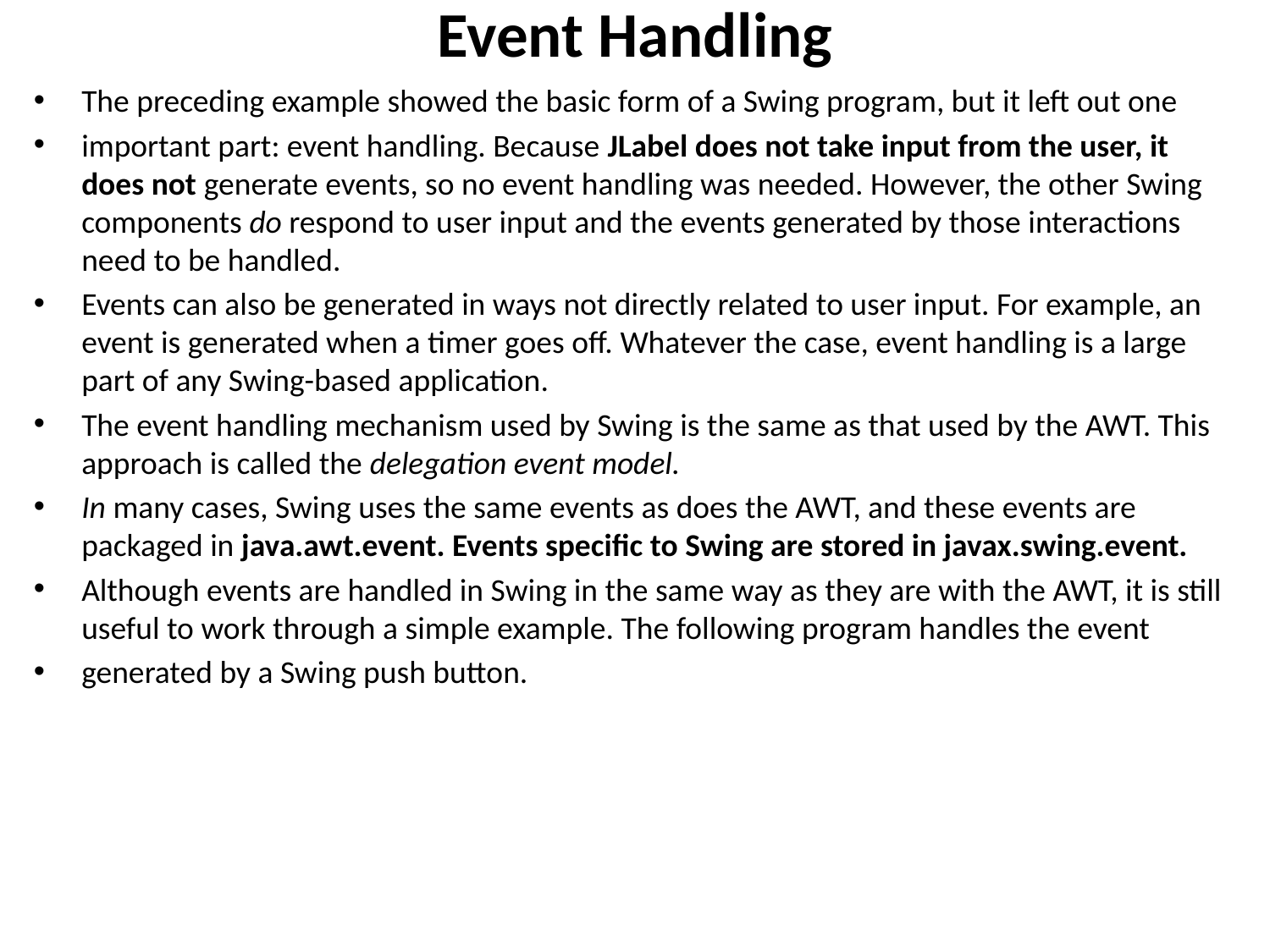

# Event Handling
The preceding example showed the basic form of a Swing program, but it left out one
important part: event handling. Because JLabel does not take input from the user, it does not generate events, so no event handling was needed. However, the other Swing components do respond to user input and the events generated by those interactions need to be handled.
Events can also be generated in ways not directly related to user input. For example, an event is generated when a timer goes off. Whatever the case, event handling is a large part of any Swing-based application.
The event handling mechanism used by Swing is the same as that used by the AWT. This approach is called the delegation event model.
In many cases, Swing uses the same events as does the AWT, and these events are packaged in java.awt.event. Events specific to Swing are stored in javax.swing.event.
Although events are handled in Swing in the same way as they are with the AWT, it is still useful to work through a simple example. The following program handles the event
generated by a Swing push button.